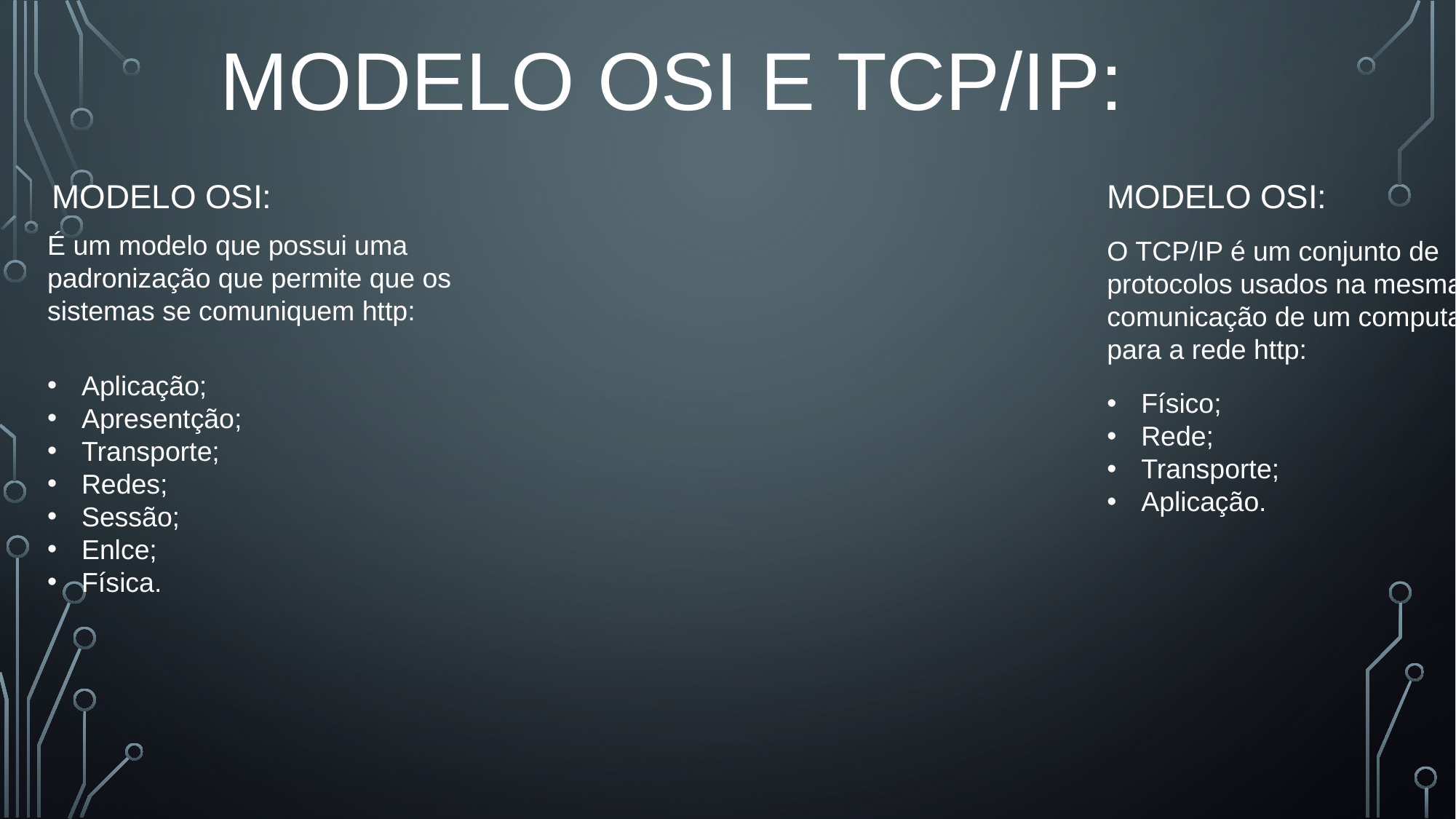

# Modelo osi e tcp/ip:
Modelo osi:
Modelo osi:
É um modelo que possui uma padronização que permite que os sistemas se comuniquem http:
O TCP/IP é um conjunto de protocolos usados na mesma comunicação de um computador para a rede http:
Aplicação;
Apresentção;
Transporte;
Redes;
Sessão;
Enlce;
Física.
Físico;
Rede;
Transporte;
Aplicação.